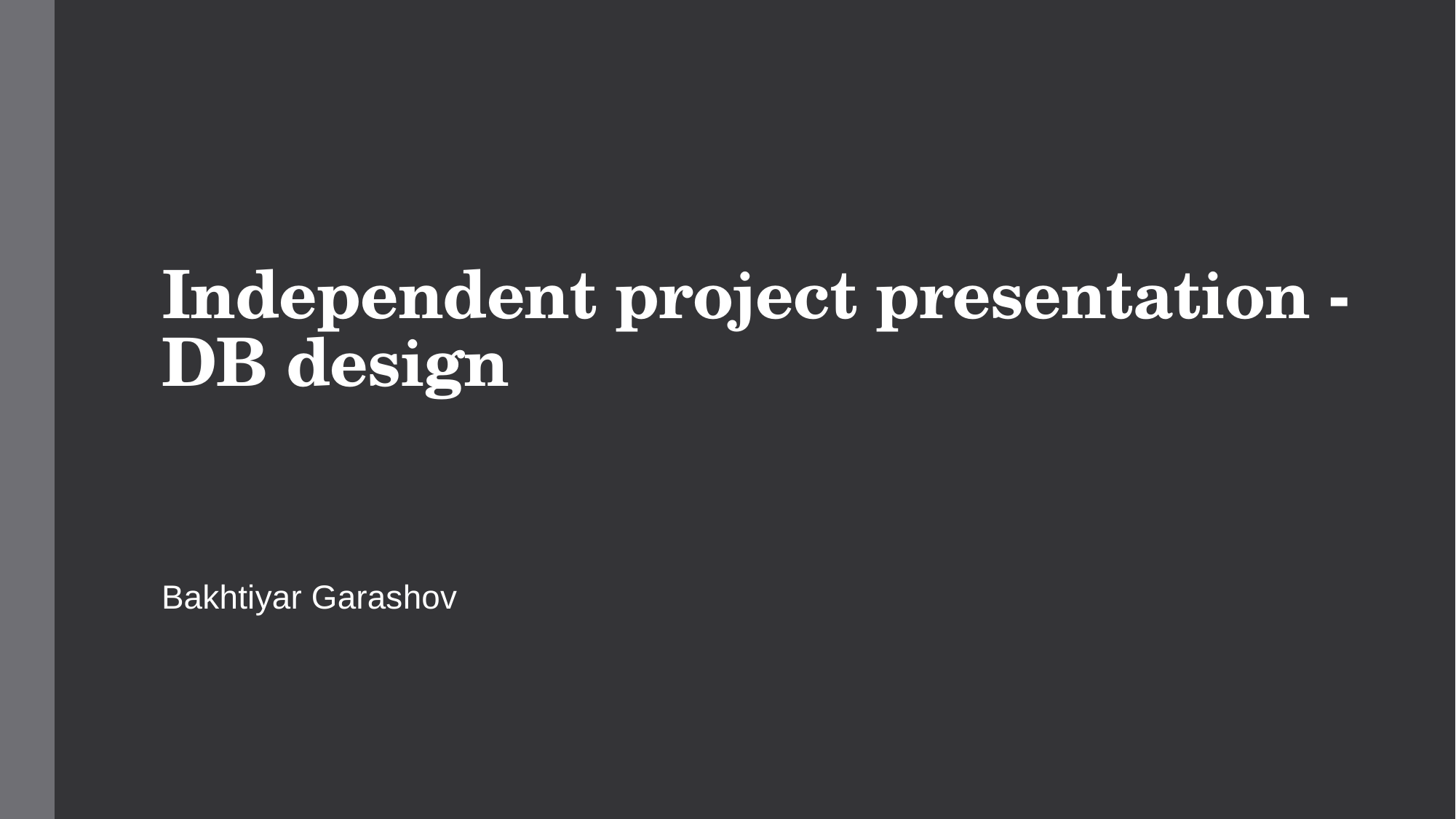

# Independent project presentation - DB design
Bakhtiyar Garashov